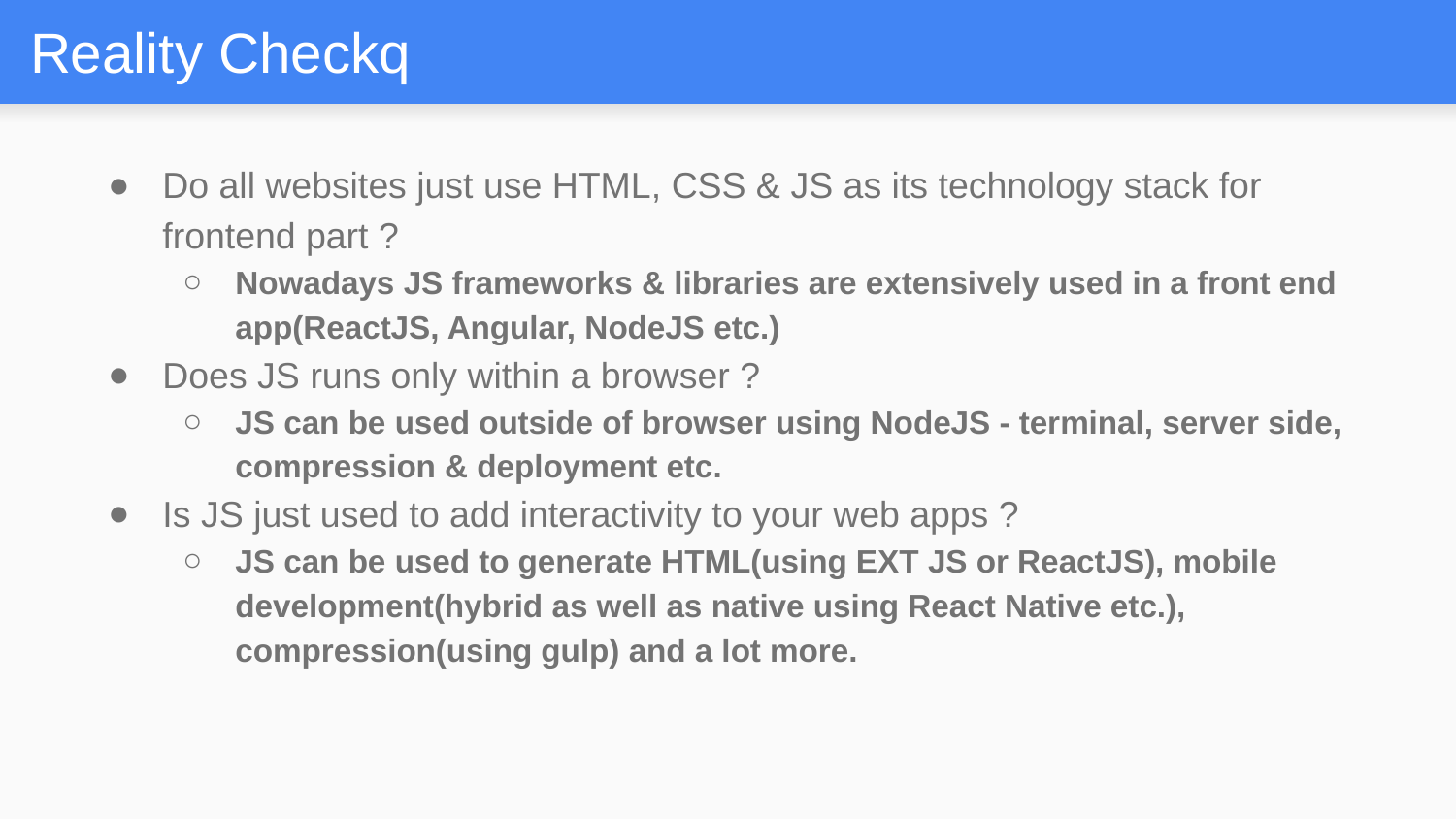

# Reality Checkq
Do all websites just use HTML, CSS & JS as its technology stack for frontend part ?
Nowadays JS frameworks & libraries are extensively used in a front end app(ReactJS, Angular, NodeJS etc.)
Does JS runs only within a browser ?
JS can be used outside of browser using NodeJS - terminal, server side, compression & deployment etc.
Is JS just used to add interactivity to your web apps ?
JS can be used to generate HTML(using EXT JS or ReactJS), mobile development(hybrid as well as native using React Native etc.), compression(using gulp) and a lot more.